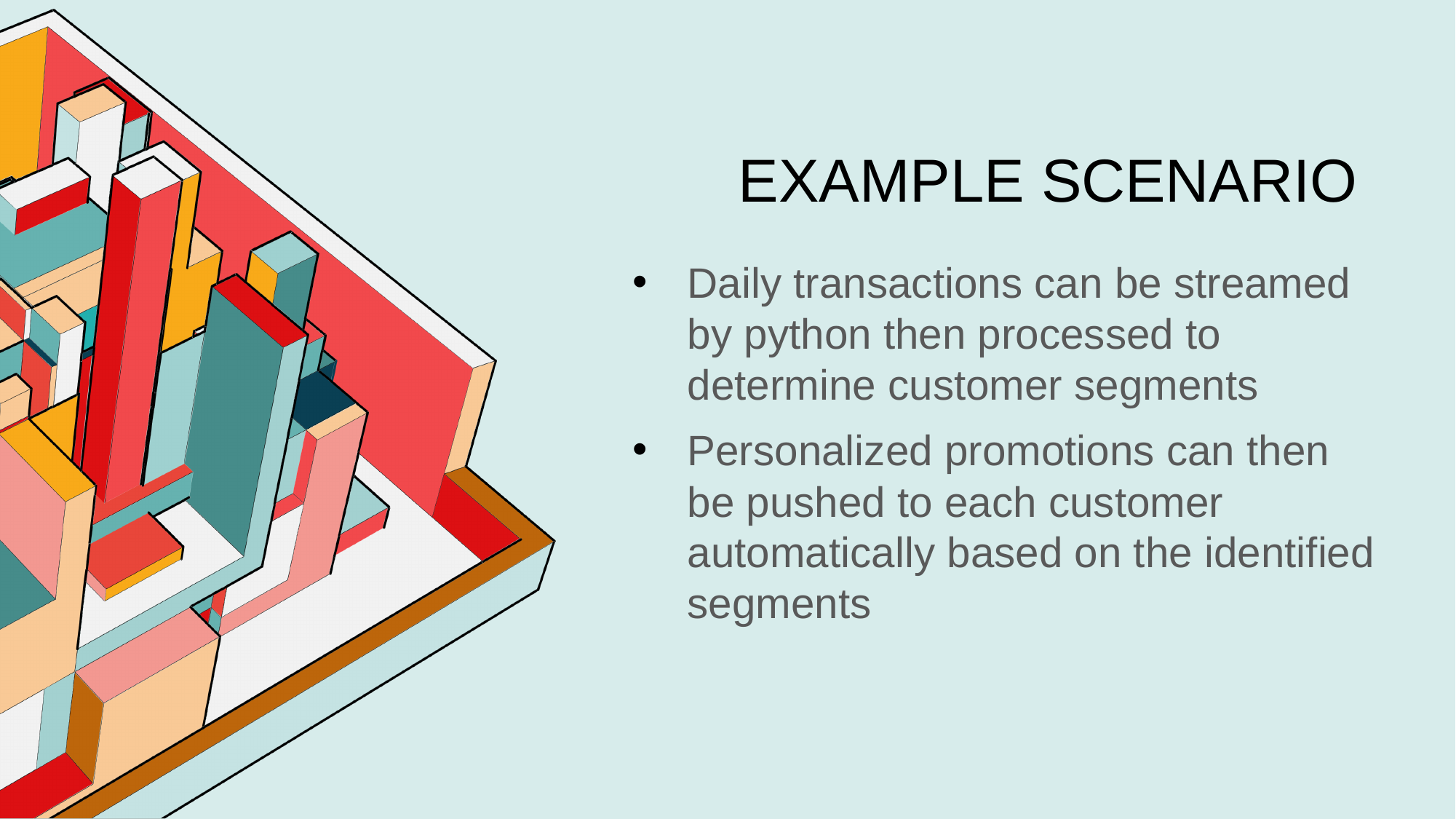

# EXAMPLE SCENARIO
Daily transactions can be streamed by python then processed to determine customer segments
Personalized promotions can then be pushed to each customer automatically based on the identified segments